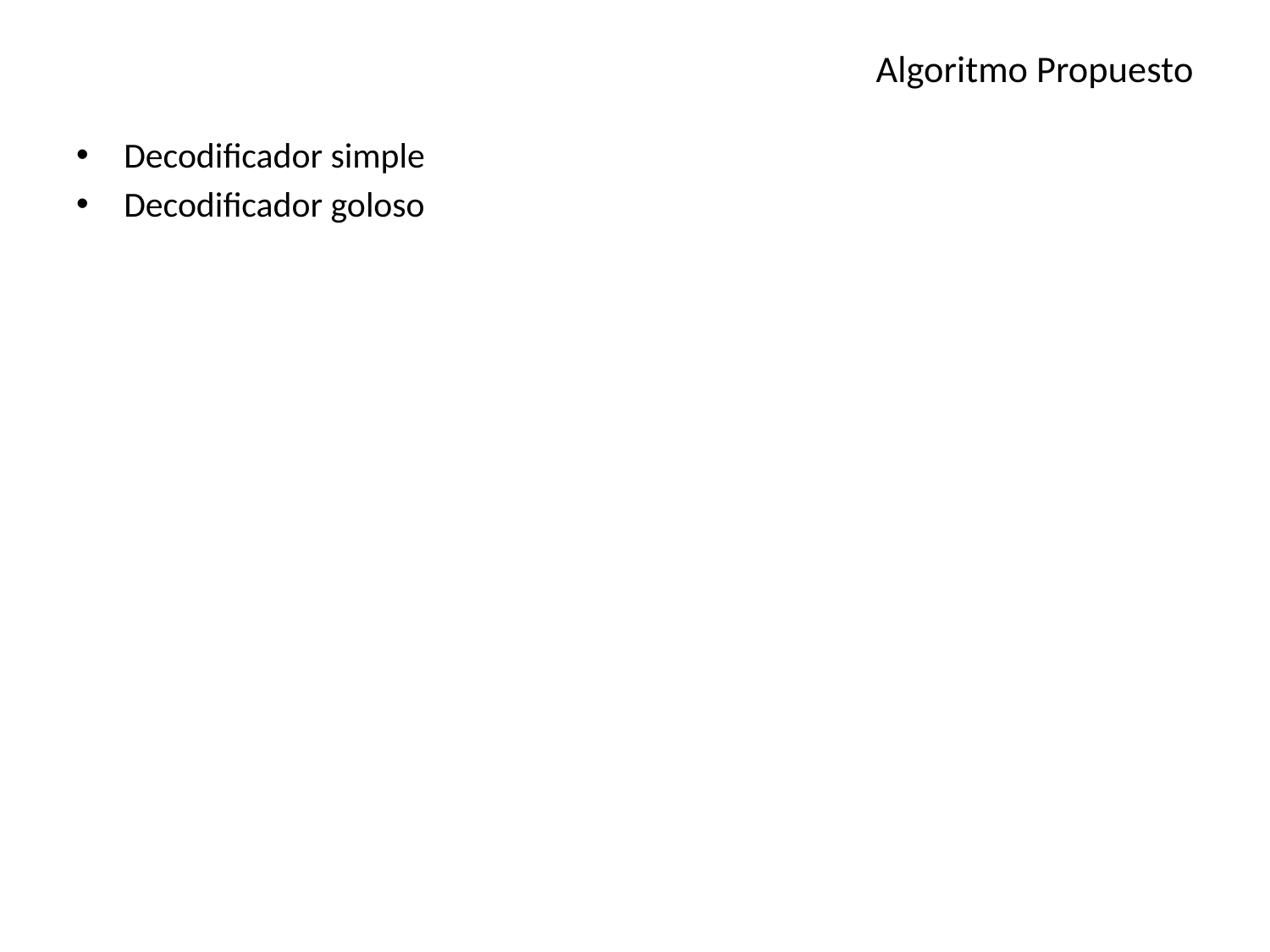

# Algoritmo Propuesto
Decodificador simple
Decodificador goloso